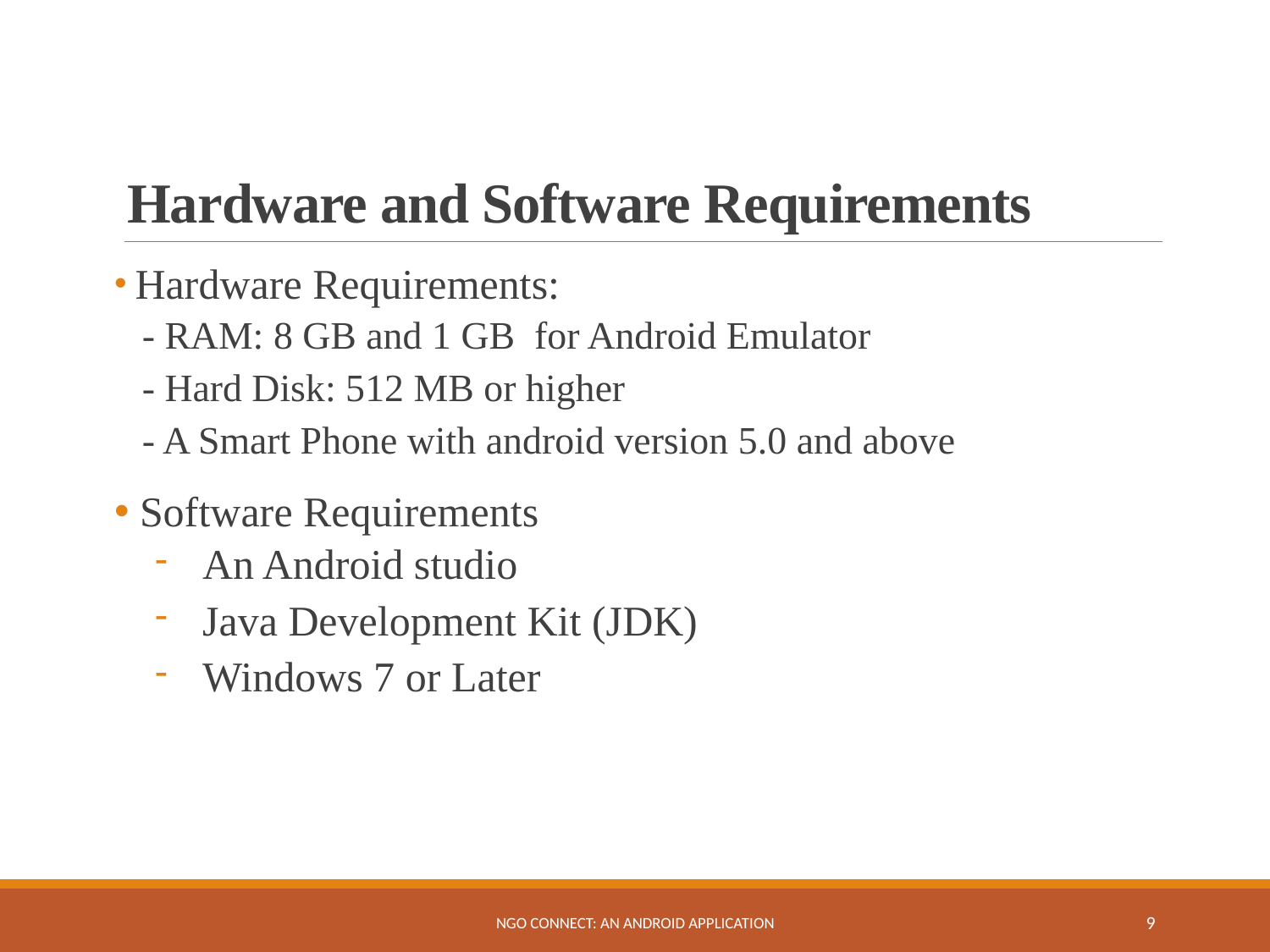

# Hardware and Software Requirements
 Hardware Requirements:
- RAM: 8 GB and 1 GB  for Android Emulator
- Hard Disk: 512 MB or higher
- A Smart Phone with android version 5.0 and above
 Software Requirements
An Android studio
Java Development Kit (JDK)
Windows 7 or Later

NGO Connect: An Android Application
9